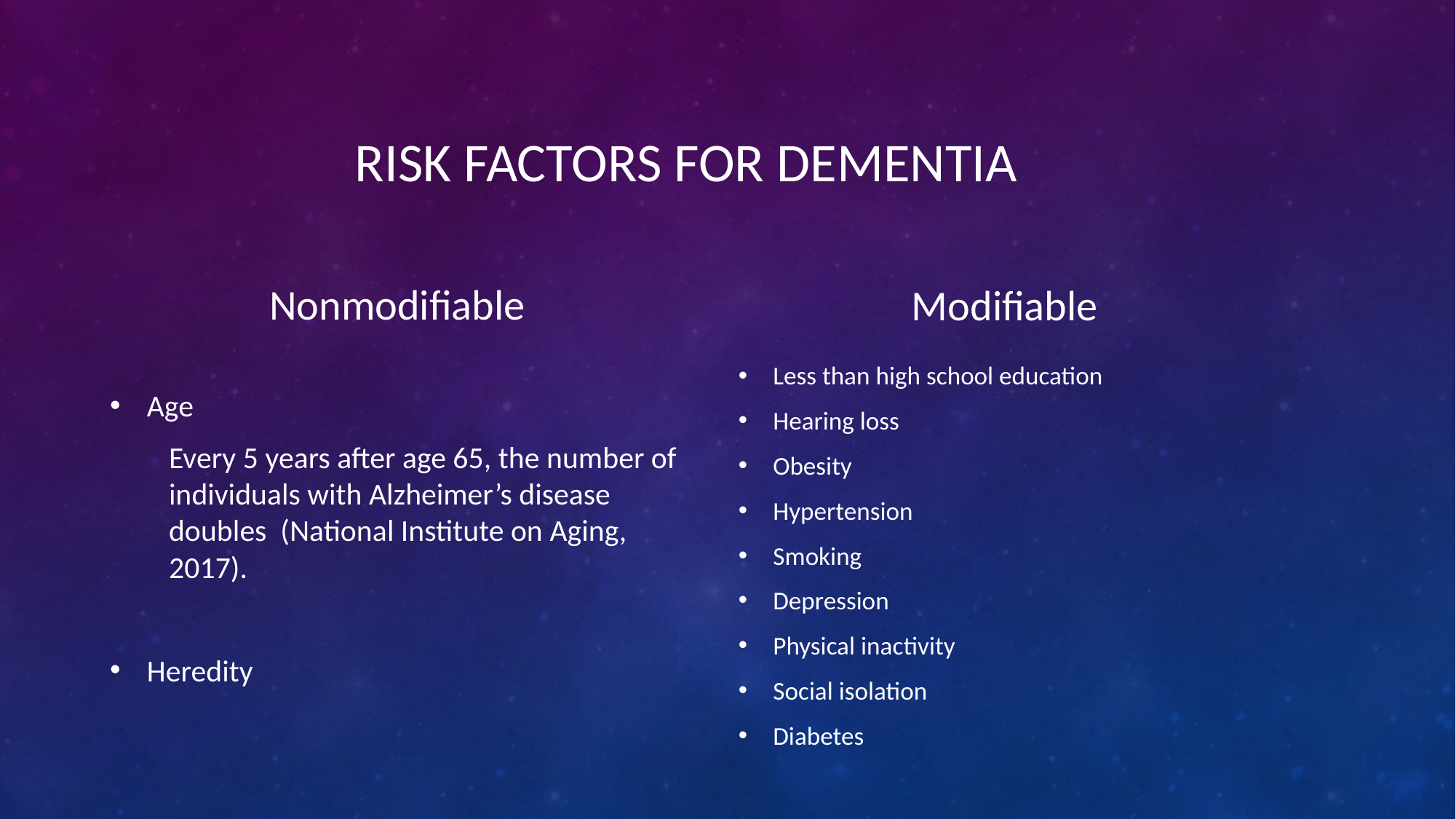

# Risk factors for dementia
Nonmodifiable
Modifiable
Less than high school education
Hearing loss
Obesity
Hypertension
Smoking
Depression
Physical inactivity
Social isolation
Diabetes
Age
Every 5 years after age 65, the number of individuals with Alzheimer’s disease doubles  (National Institute on Aging, 2017).

Heredity